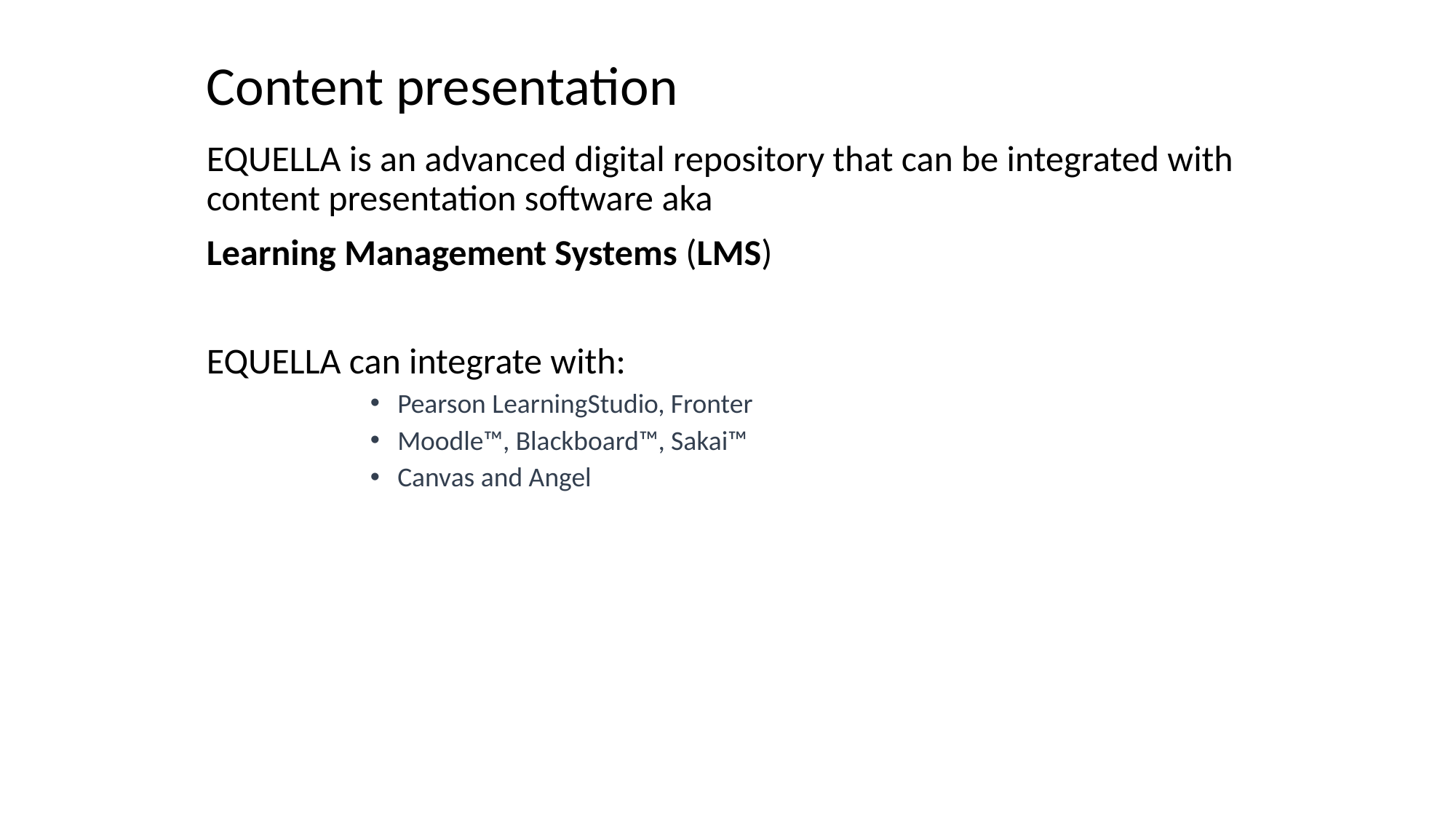

# Content presentation
EQUELLA is an advanced digital repository that can be integrated with content presentation software aka
Learning Management Systems (LMS)

EQUELLA can integrate with:
Pearson LearningStudio, Fronter
Moodle™, Blackboard™, Sakai™
Canvas and Angel